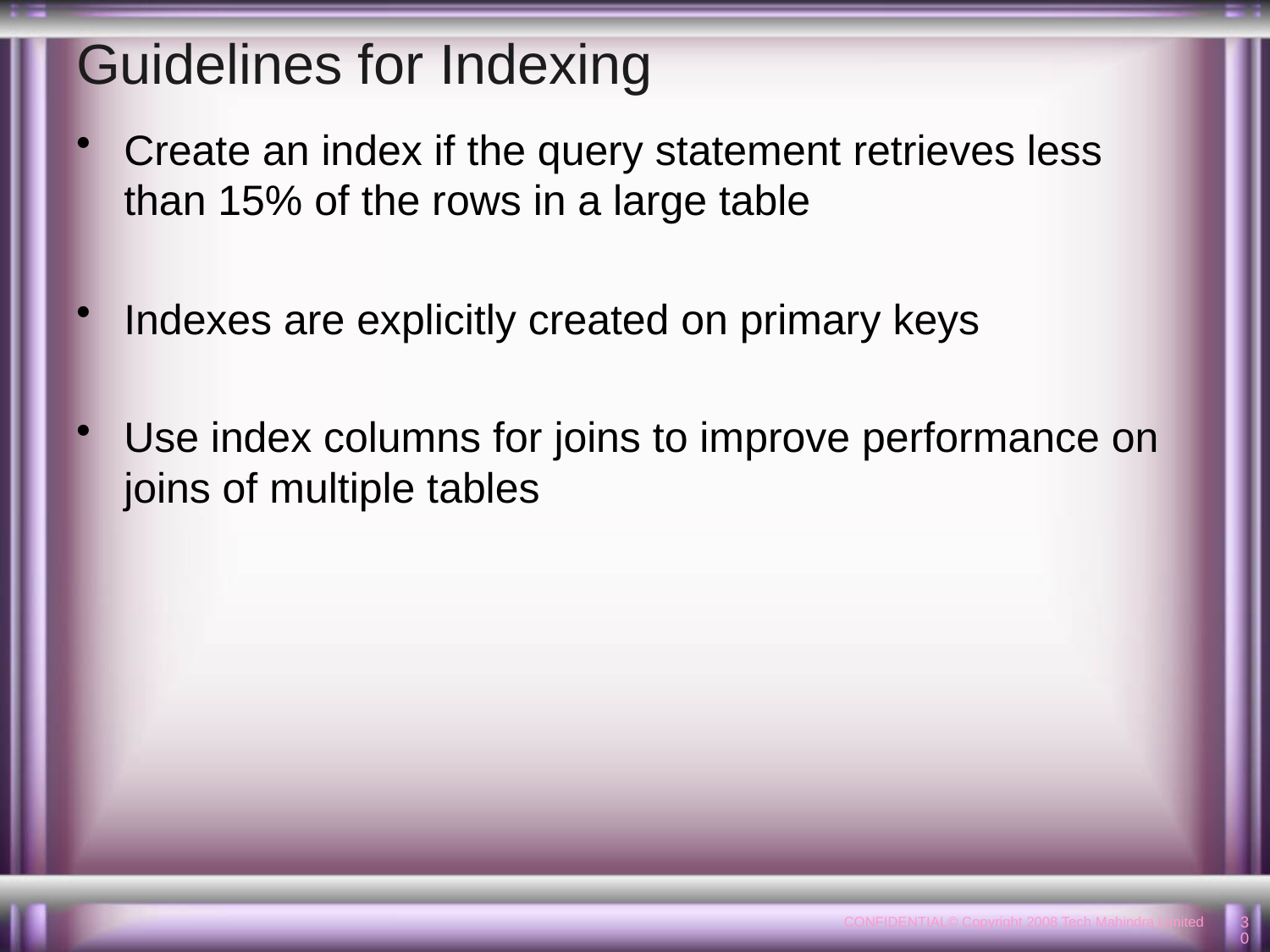

# Guidelines for Indexing
Create an index if the query statement retrieves less than 15% of the rows in a large table

Indexes are explicitly created on primary keys

Use index columns for joins to improve performance on joins of multiple tables
CONFIDENTIAL© Copyright 2008 Tech Mahindra Limited
30